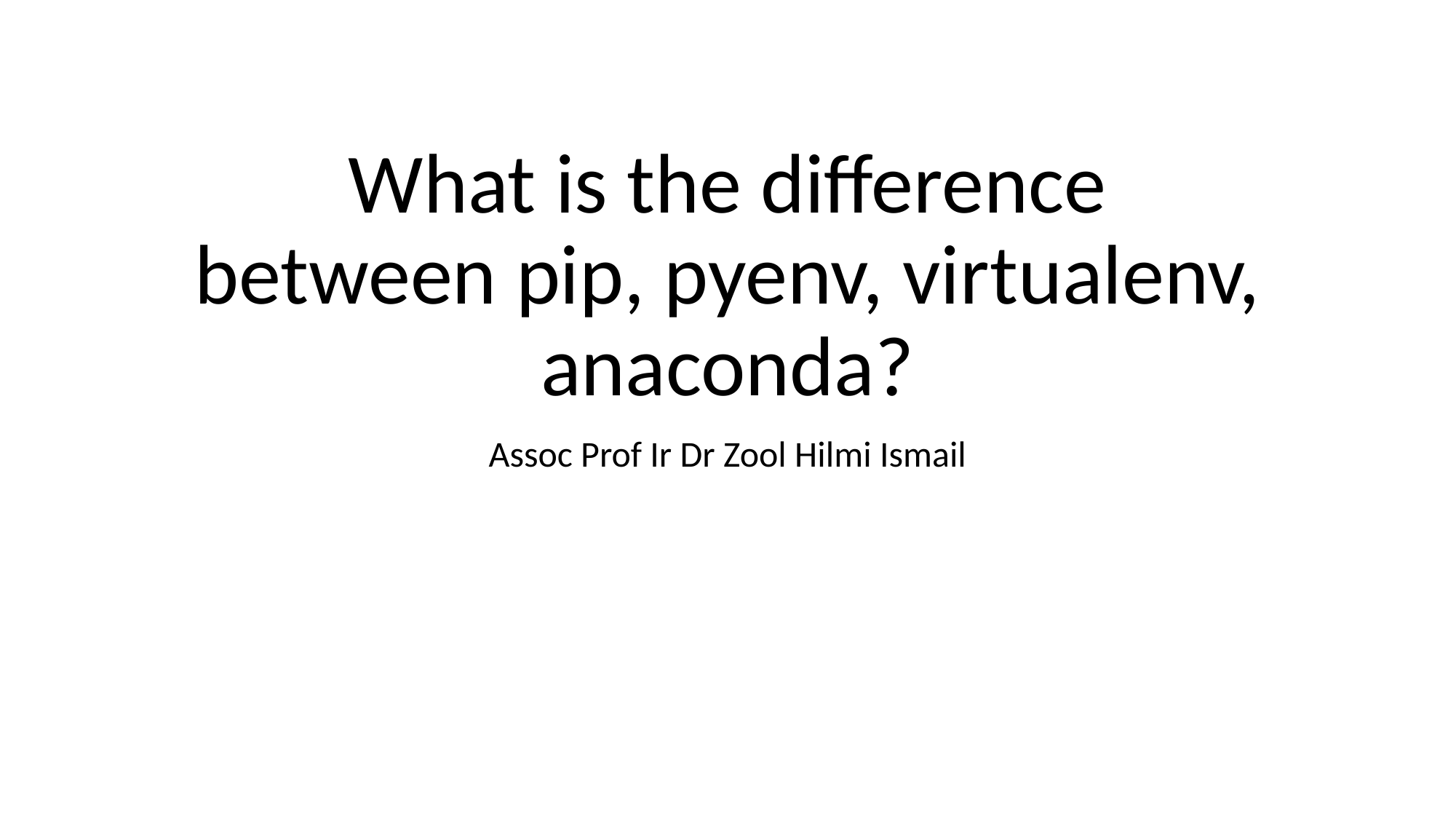

# What is the difference between pip, pyenv, virtualenv, anaconda?
Assoc Prof Ir Dr Zool Hilmi Ismail